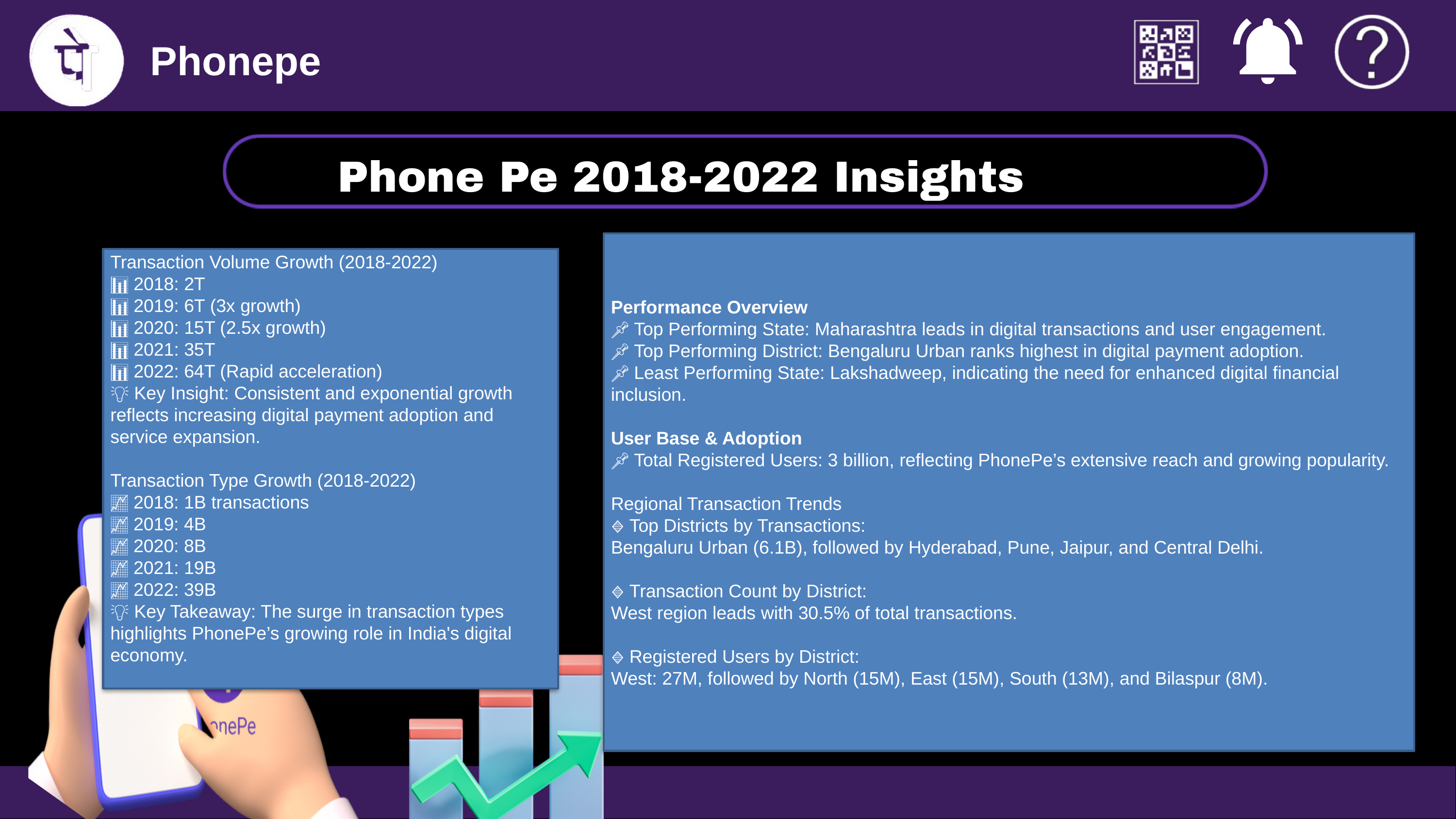

Phonepe

Phone Pe 2018-2022 Insights
Performance Overview
📌 Top Performing State: Maharashtra leads in digital transactions and user engagement.
📌 Top Performing District: Bengaluru Urban ranks highest in digital payment adoption.
📌 Least Performing State: Lakshadweep, indicating the need for enhanced digital financial inclusion.

User Base & Adoption
📌 Total Registered Users: 3 billion, reflecting PhonePe’s extensive reach and growing popularity.

Regional Transaction Trends
🔹 Top Districts by Transactions:
Bengaluru Urban (6.1B), followed by Hyderabad, Pune, Jaipur, and Central Delhi.

🔹 Transaction Count by District:
West region leads with 30.5% of total transactions.

🔹 Registered Users by District:
West: 27M, followed by North (15M), East (15M), South (13M), and Bilaspur (8M).
Transaction Volume Growth (2018-2022)
📊 2018: 2T
📊 2019: 6T (3x growth)
📊 2020: 15T (2.5x growth)
📊 2021: 35T
📊 2022: 64T (Rapid acceleration)
💡 Key Insight: Consistent and exponential growth reflects increasing digital payment adoption and service expansion.

Transaction Type Growth (2018-2022)
📈 2018: 1B transactions
📈 2019: 4B
📈 2020: 8B
📈 2021: 19B
📈 2022: 39B
💡 Key Takeaway: The surge in transaction types highlights PhonePe’s growing role in India's digital economy.